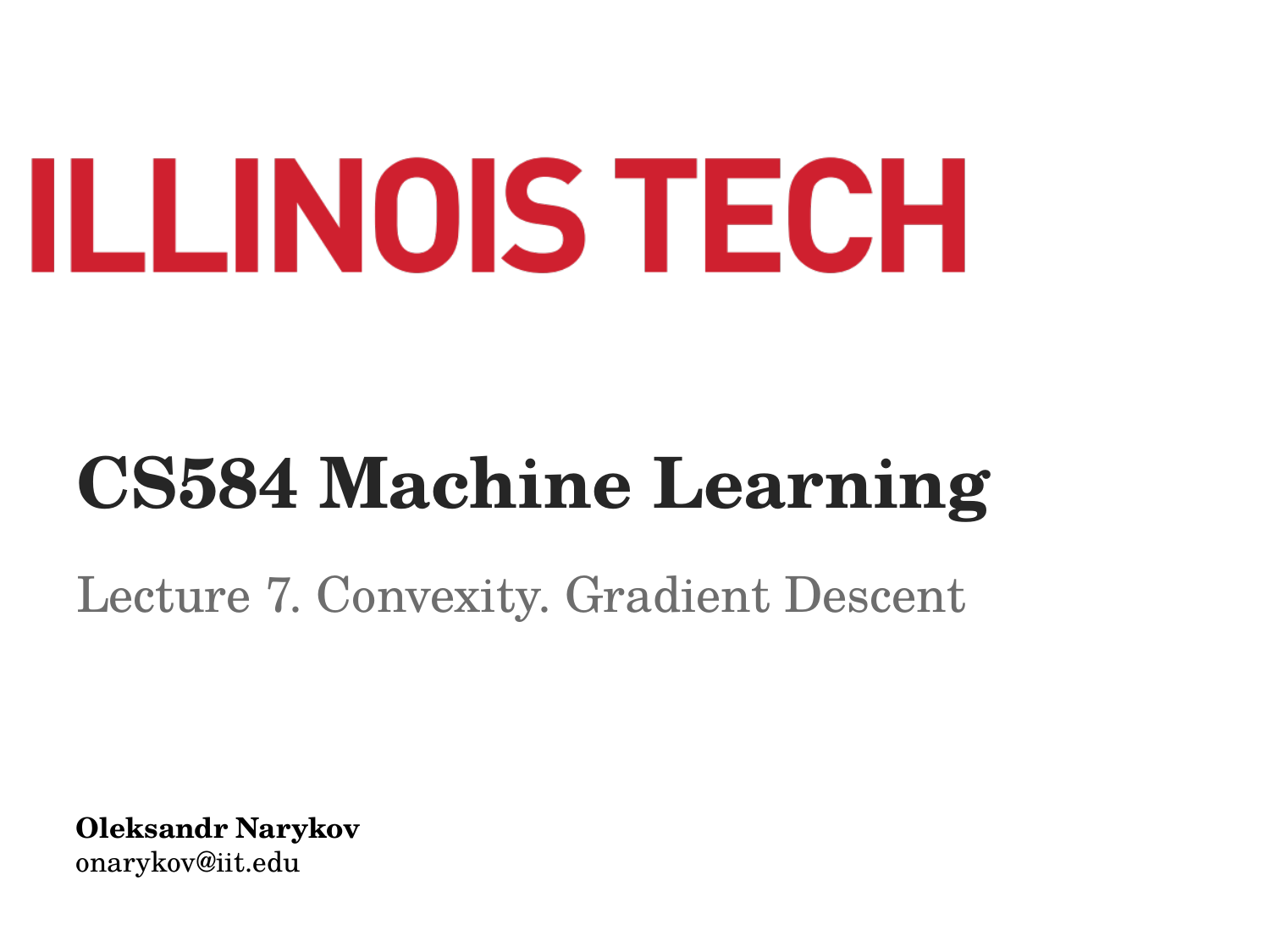

# CS584 Machine Learning
Lecture 7. Convexity. Gradient Descent
Oleksandr Narykov
onarykov@iit.edu